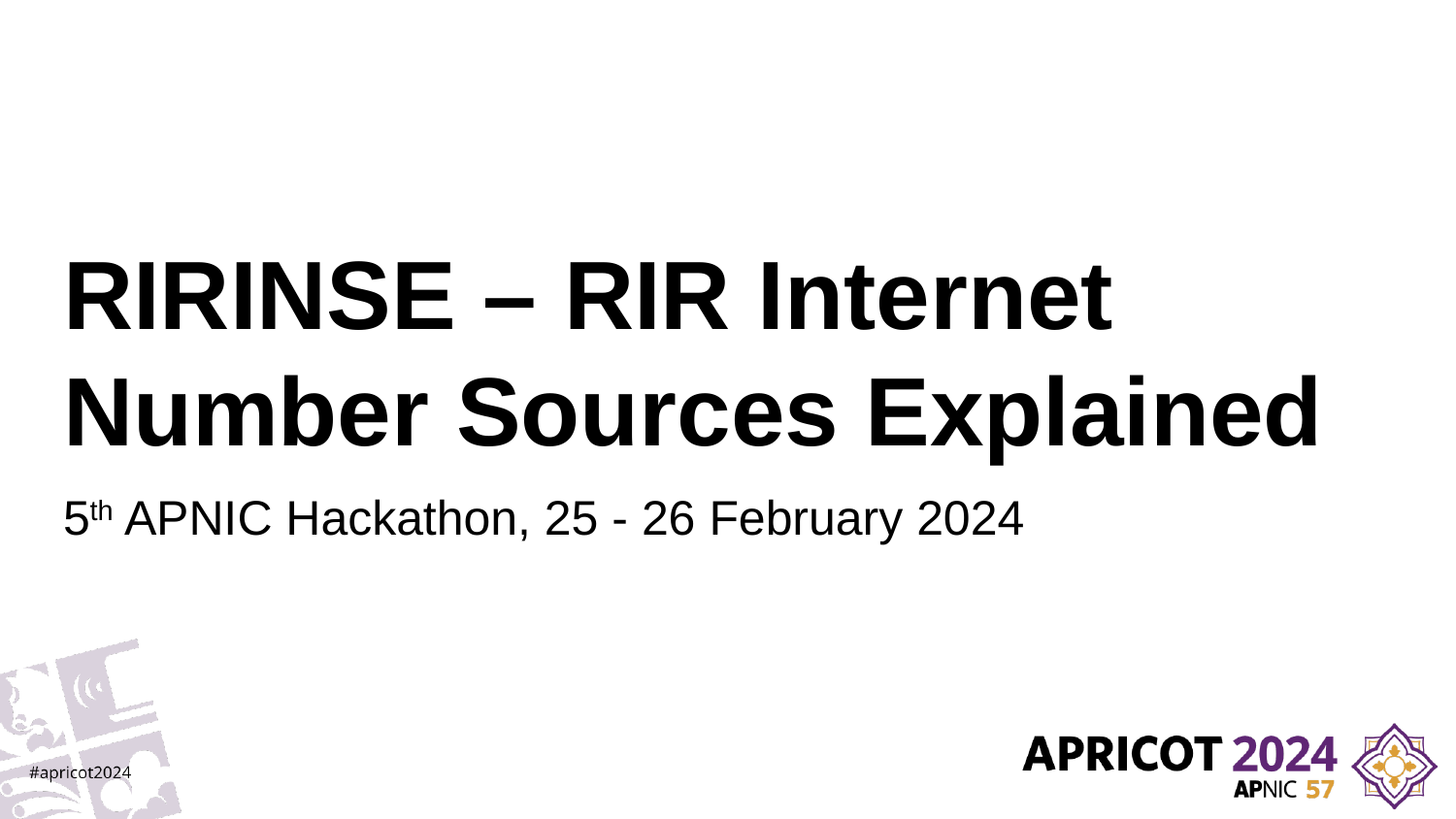

# RIRINSE – RIR Internet Number Sources Explained
5th APNIC Hackathon, 25 - 26 February 2024